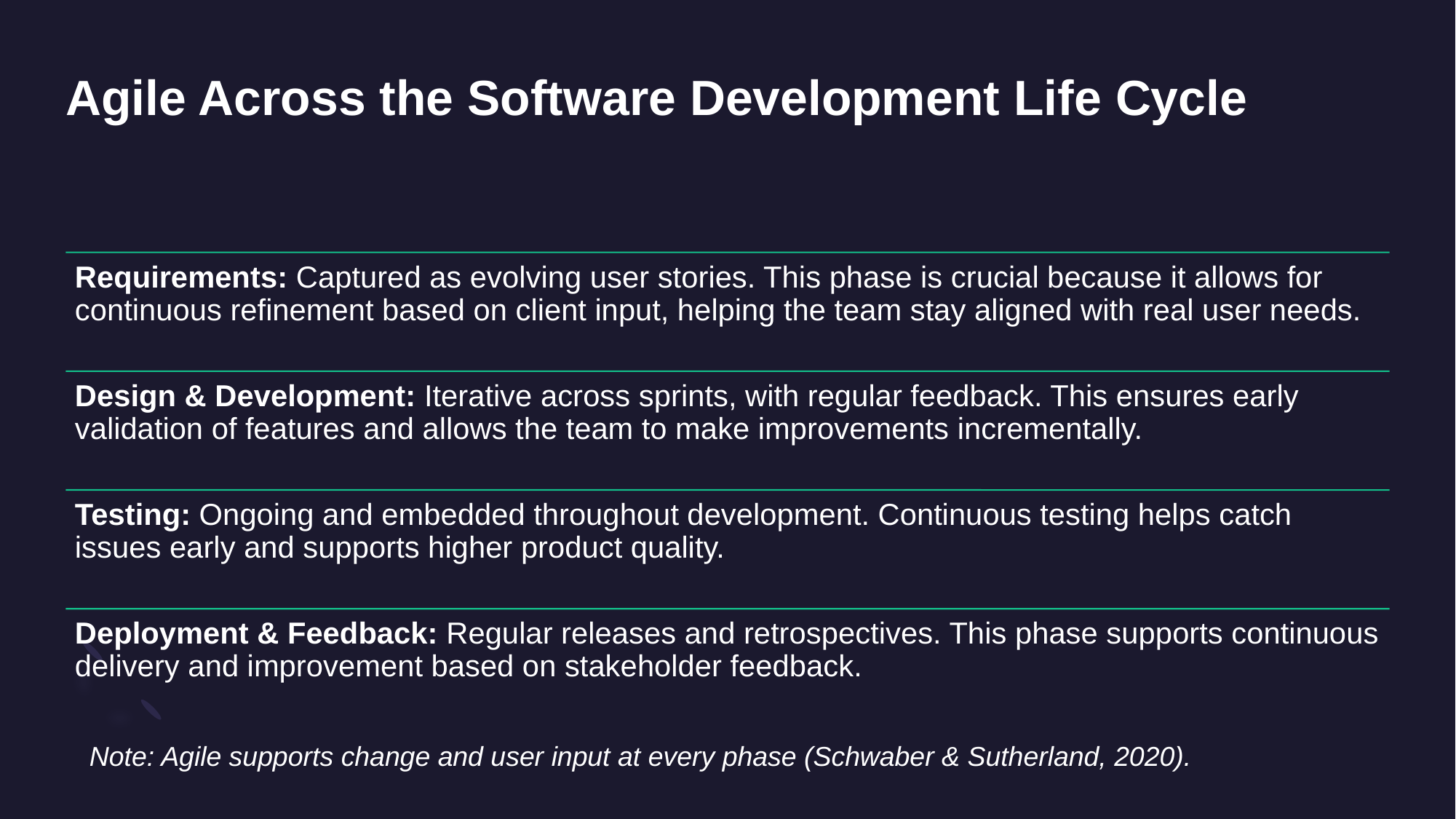

# Agile Across the Software Development Life Cycle
Requirements: Captured as evolving user stories. This phase is crucial because it allows for continuous refinement based on client input, helping the team stay aligned with real user needs.
Design & Development: Iterative across sprints, with regular feedback. This ensures early validation of features and allows the team to make improvements incrementally.
Testing: Ongoing and embedded throughout development. Continuous testing helps catch issues early and supports higher product quality.
Deployment & Feedback: Regular releases and retrospectives. This phase supports continuous delivery and improvement based on stakeholder feedback.
Note: Agile supports change and user input at every phase (Schwaber & Sutherland, 2020).